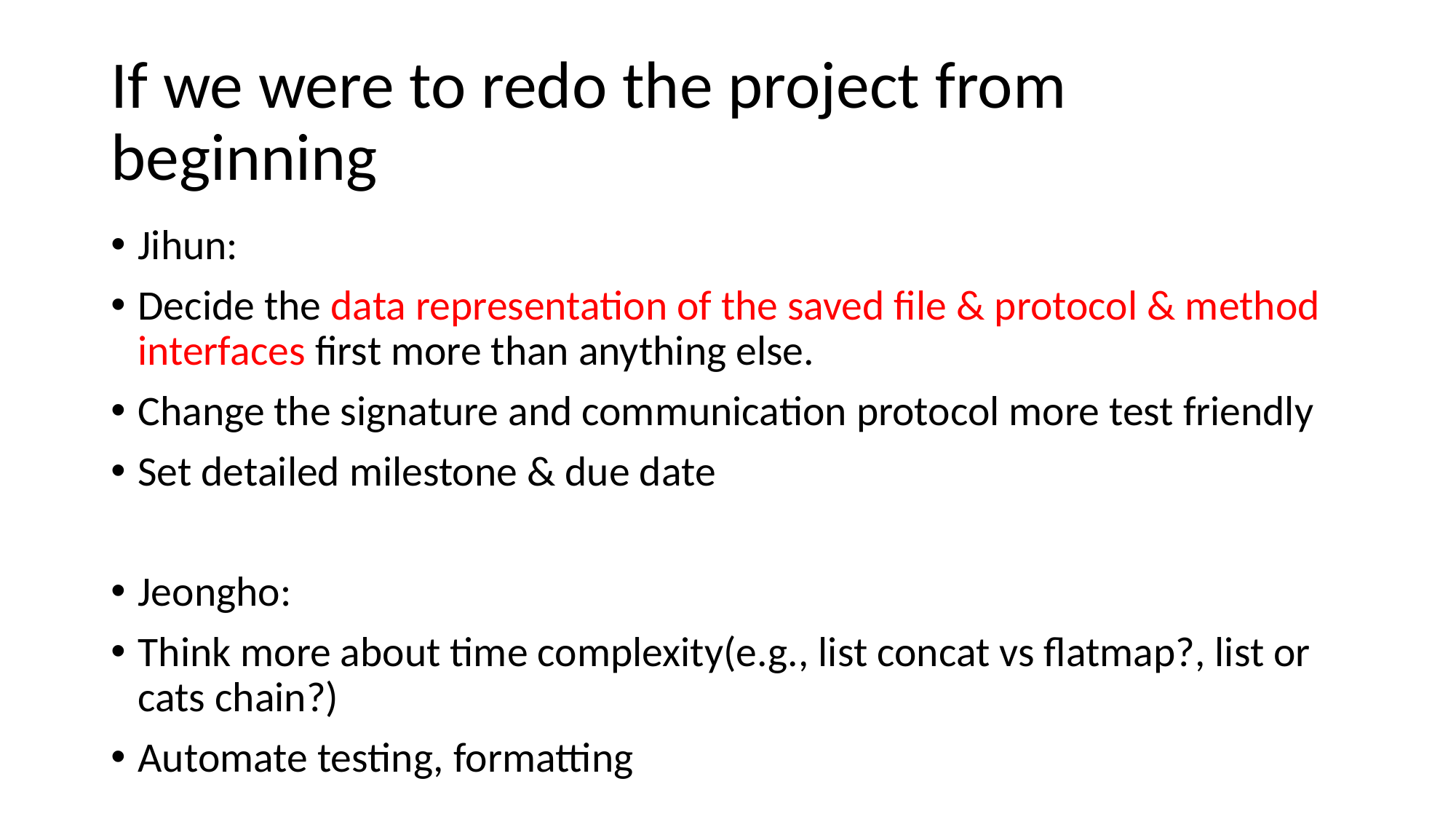

# If we were to redo the project from beginning
Jihun:
Decide the data representation of the saved file & protocol & method interfaces first more than anything else.
Change the signature and communication protocol more test friendly
Set detailed milestone & due date

Jeongho:
Think more about time complexity(e.g., list concat vs flatmap?, list or cats chain?)
Automate testing, formatting